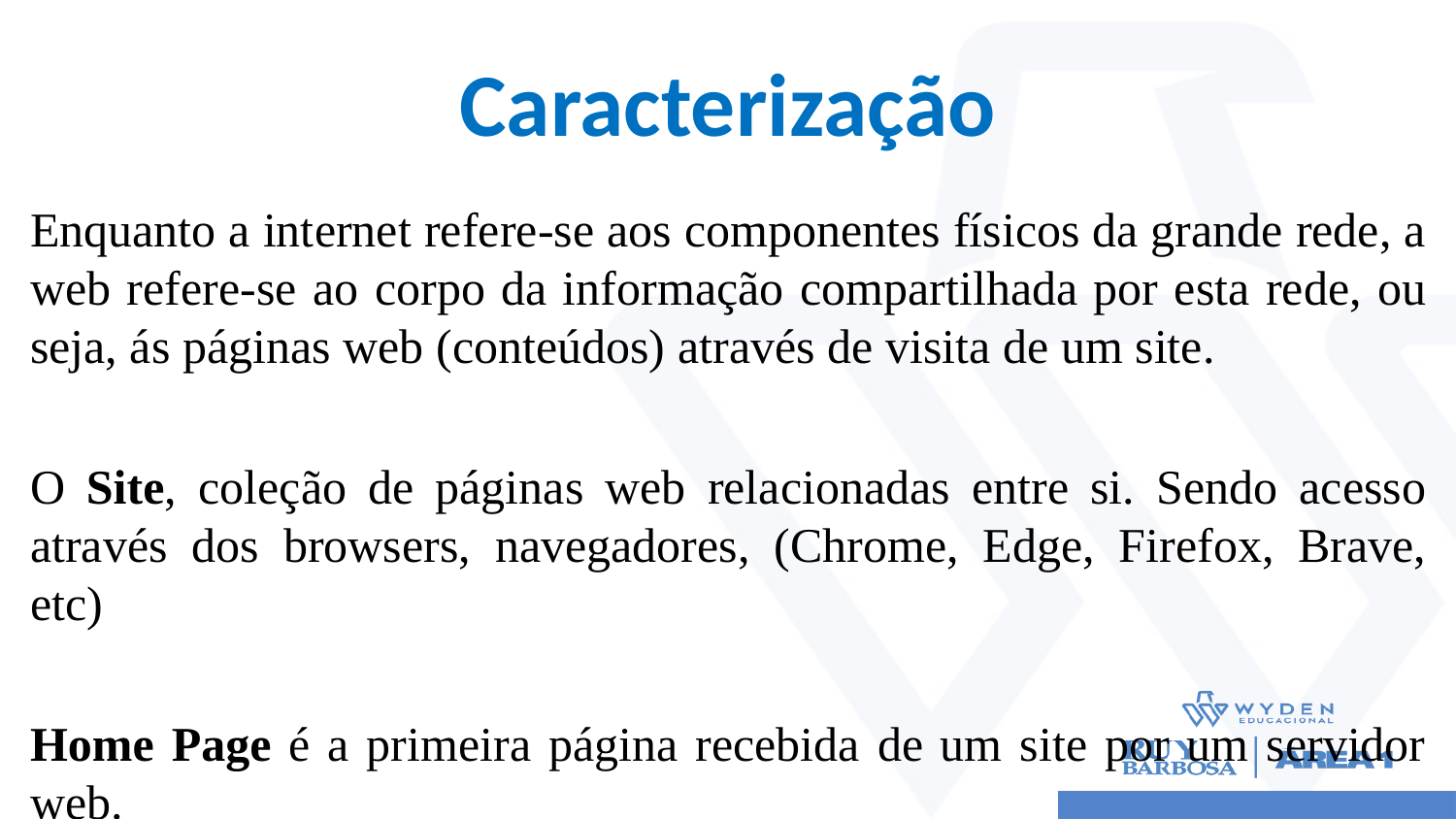

# Caracterização
Enquanto a internet refere-se aos componentes físicos da grande rede, a web refere-se ao corpo da informação compartilhada por esta rede, ou seja, ás páginas web (conteúdos) através de visita de um site.

O Site, coleção de páginas web relacionadas entre si. Sendo acesso através dos browsers, navegadores, (Chrome, Edge, Firefox, Brave, etc)

Home Page é a primeira página recebida de um site por um servidor web.